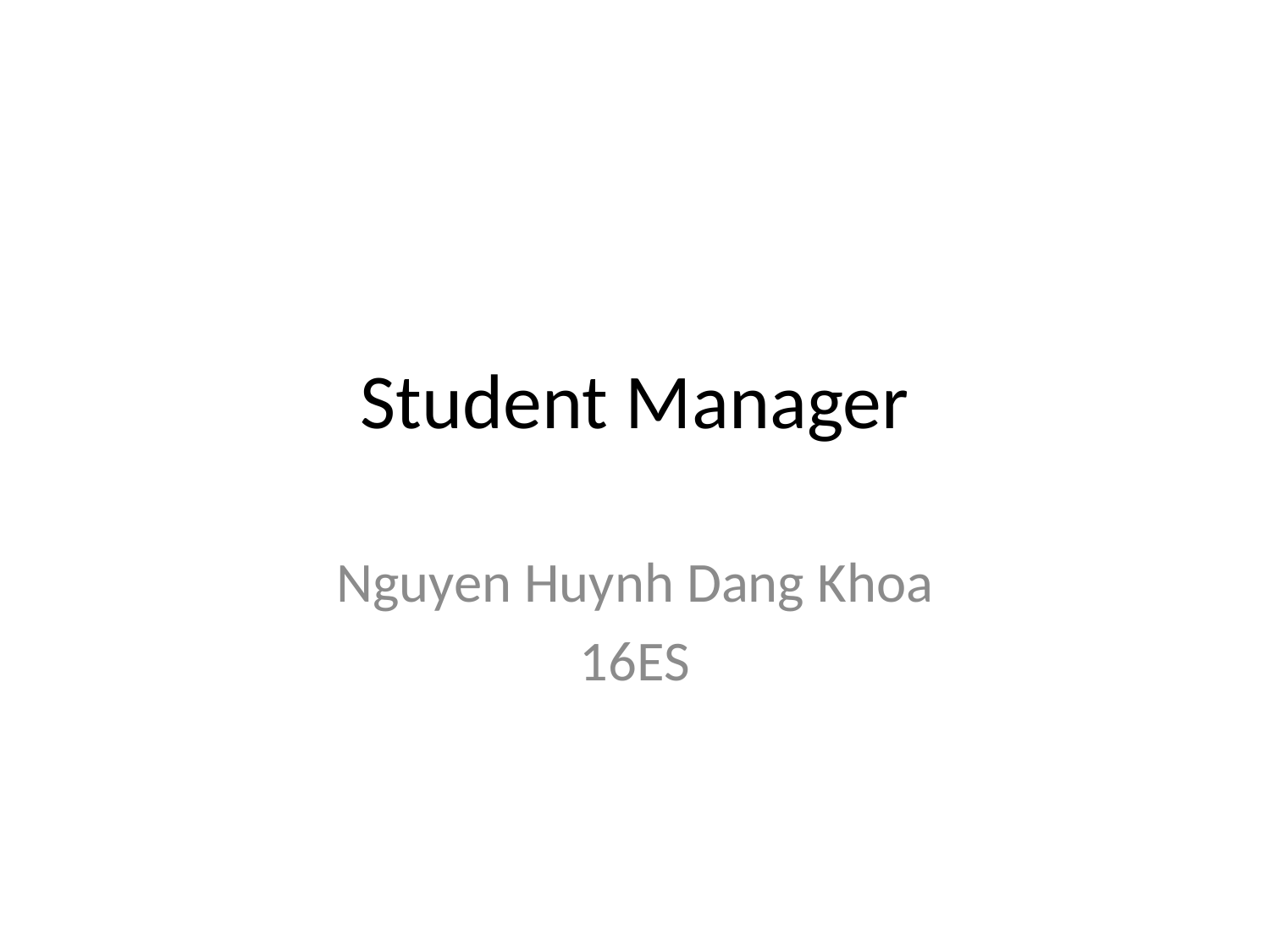

# Student Manager
Nguyen Huynh Dang Khoa
16ES